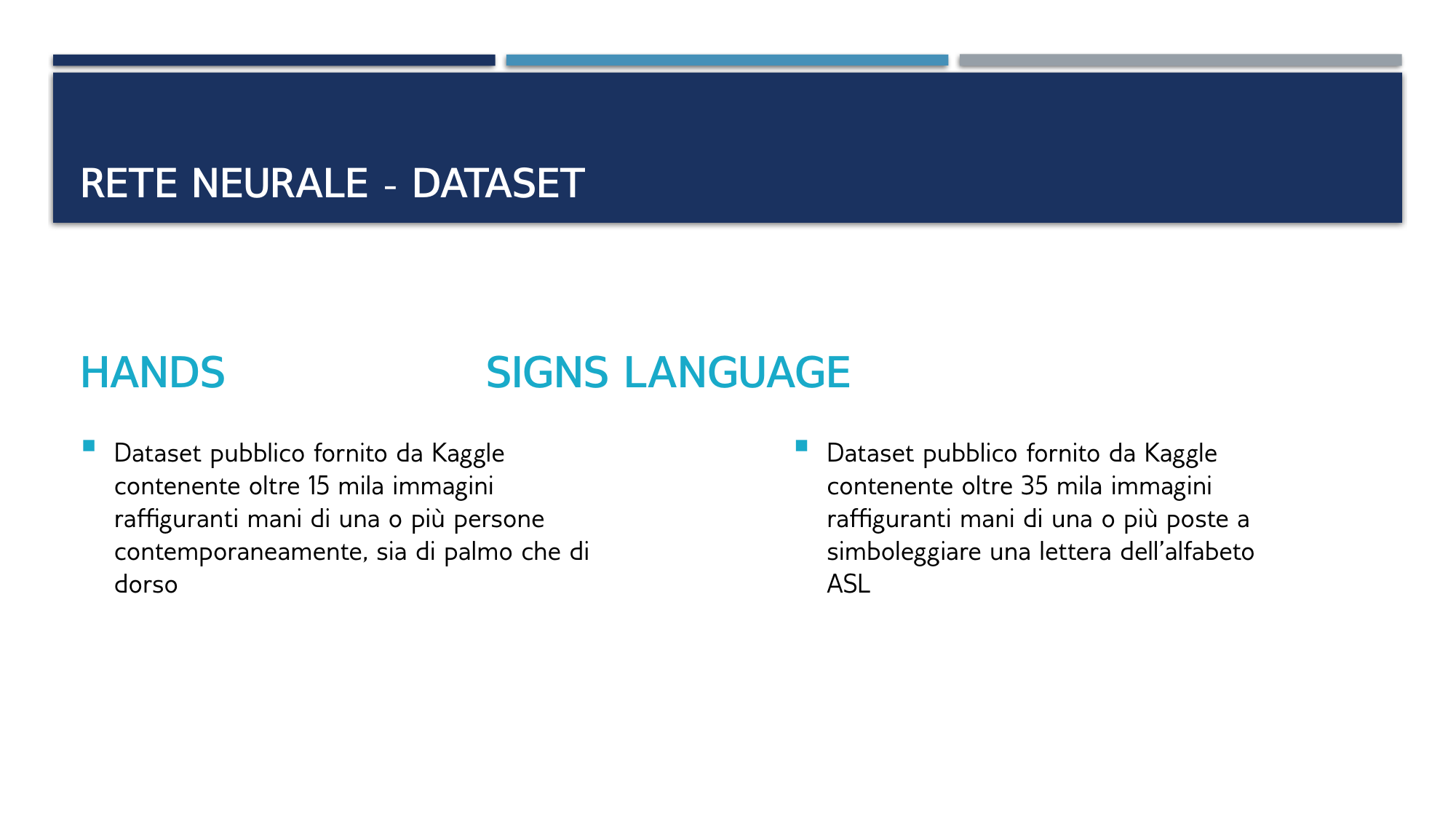

# RETE NEURALE - DATASEt
Hands 					 	    				signs language
Dataset pubblico fornito da Kaggle contenente oltre 15 mila immagini raffiguranti mani di una o più persone contemporaneamente, sia di palmo che di dorso
Dataset pubblico fornito da Kaggle contenente oltre 35 mila immagini raffiguranti mani di una o più poste a simboleggiare una lettera dell’alfabeto ASL